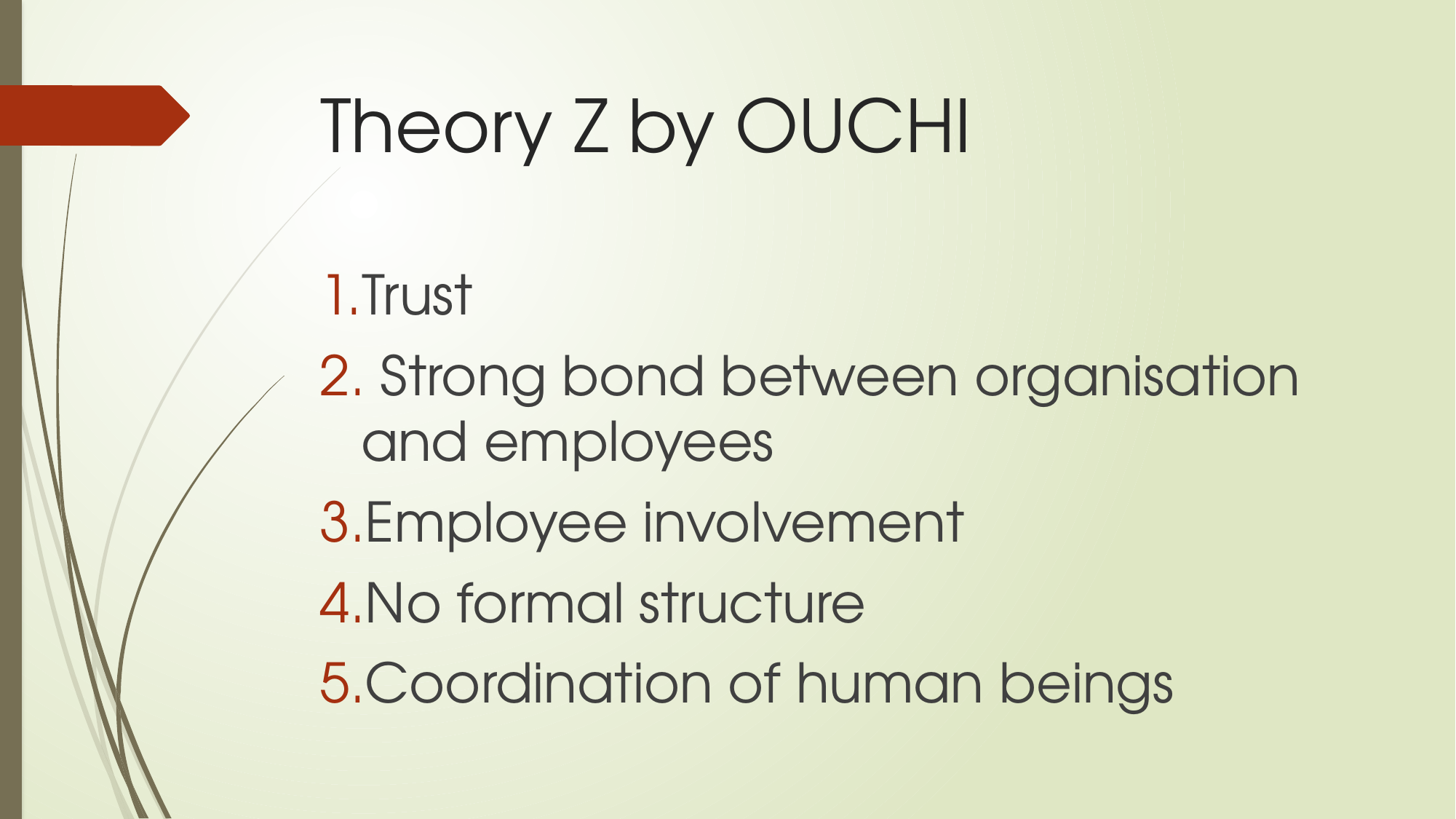

# Theory Z by OUCHI
Trust
 Strong bond between organisation and employees
Employee involvement
No formal structure
Coordination of human beings